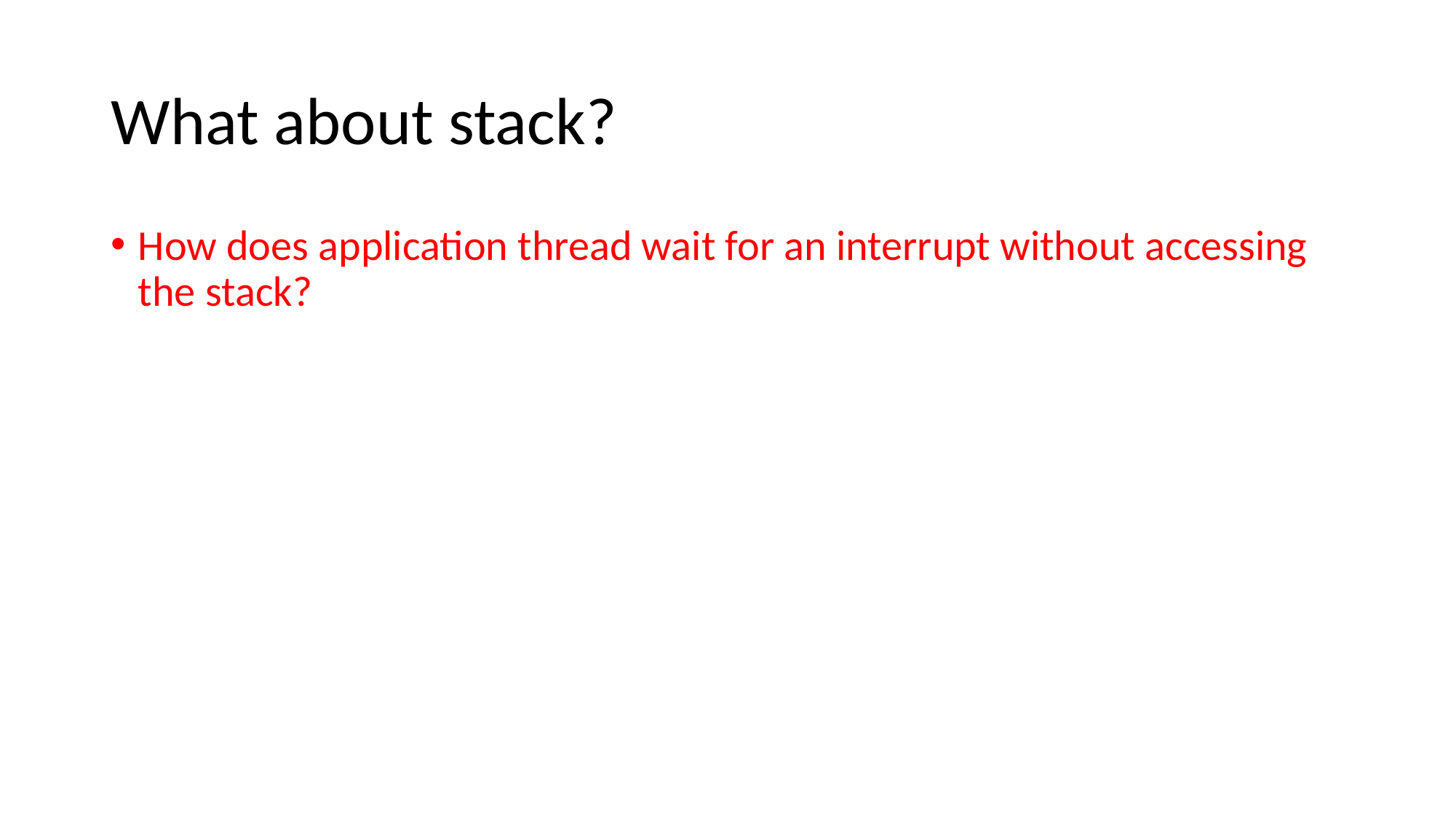

# What about stack?
How does application thread wait for an interrupt without accessing the stack?